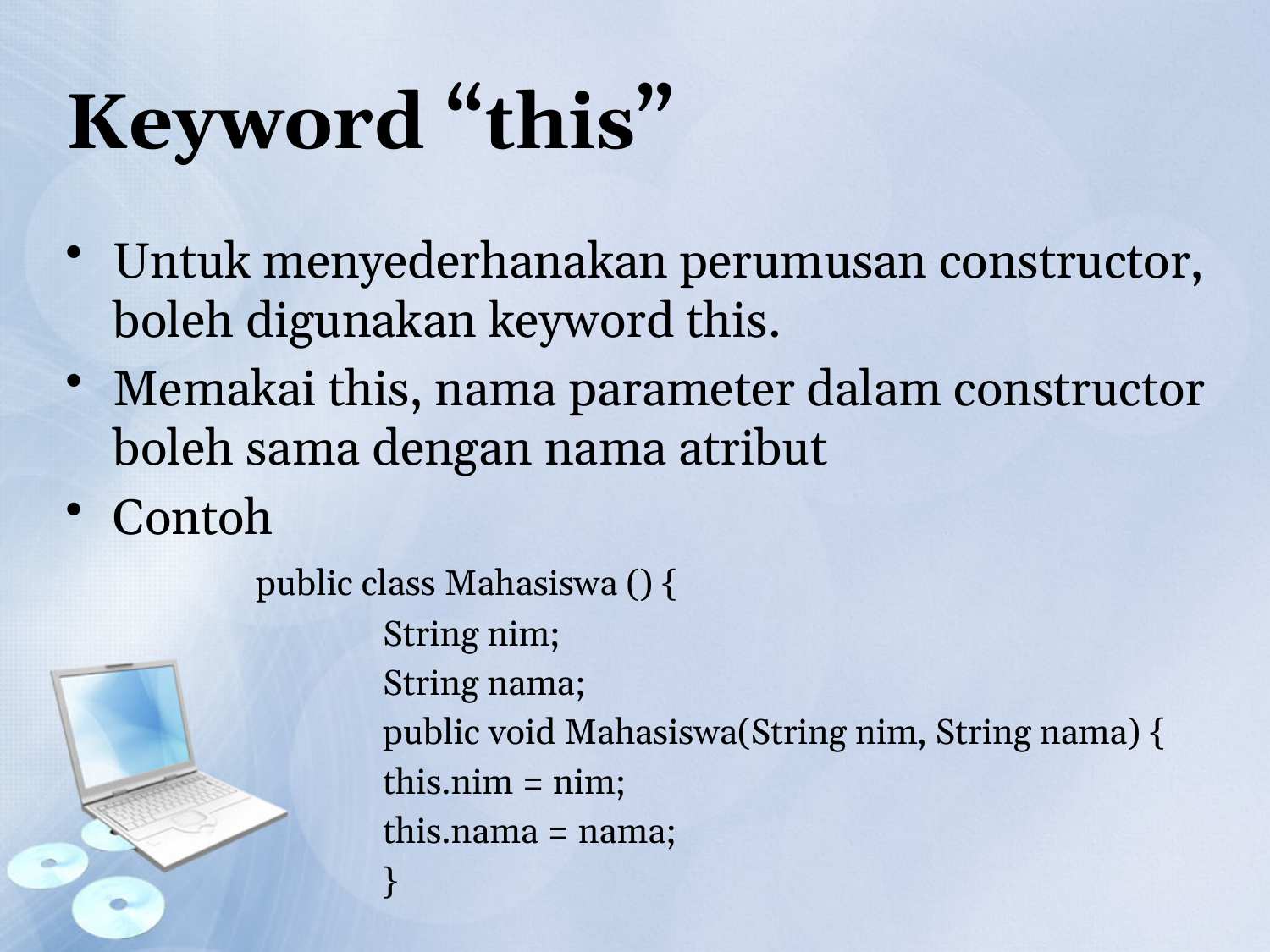

# Keyword “this”
Untuk menyederhanakan perumusan constructor, boleh digunakan keyword this.
Memakai this, nama parameter dalam constructor boleh sama dengan nama atribut
Contoh
	public class Mahasiswa () {
		String nim;
		String nama;
		public void Mahasiswa(String nim, String nama) {
		this.nim = nim;
		this.nama = nama;
		}